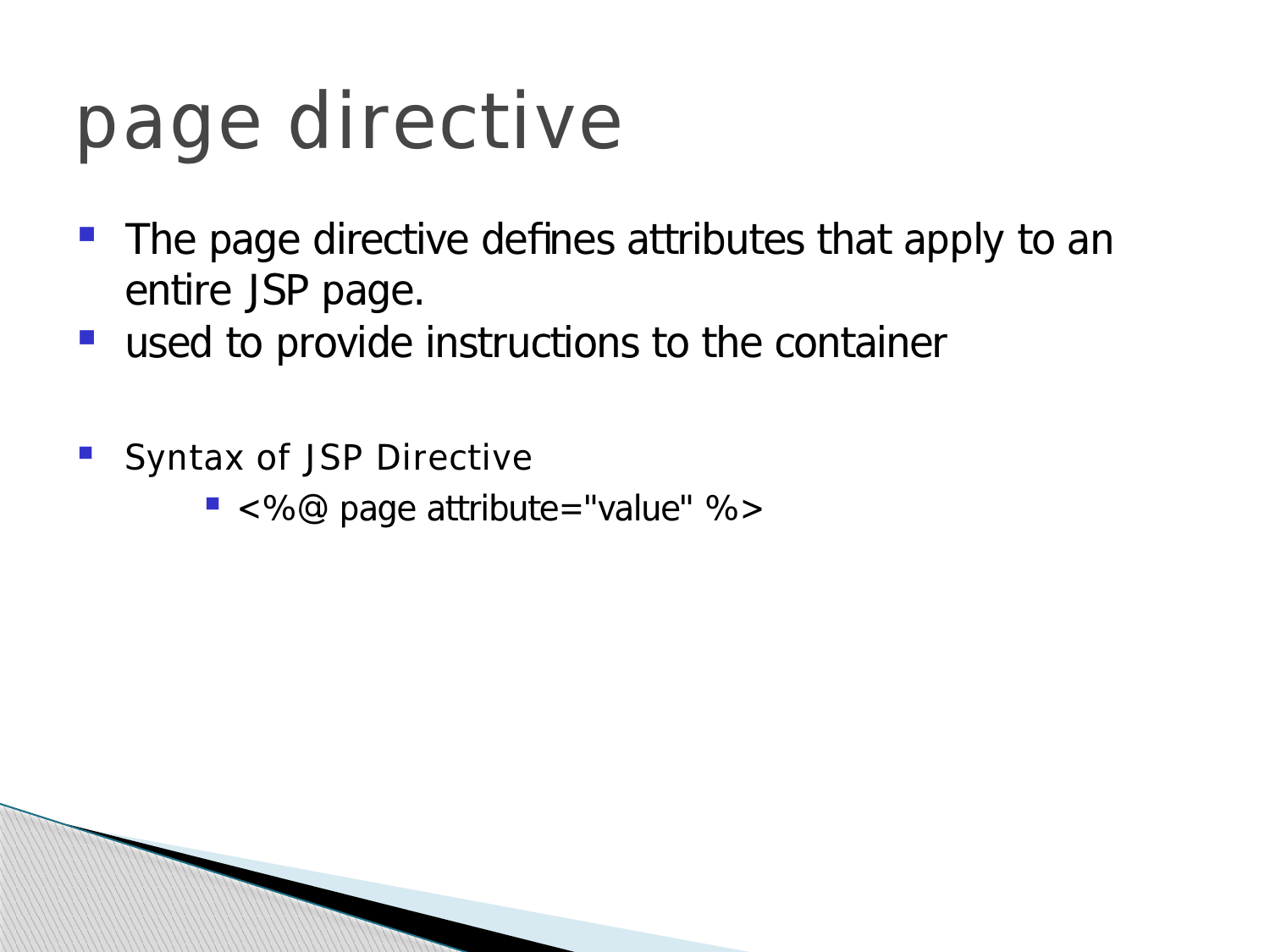

# page directive
The page directive defines attributes that apply to an entire JSP page.
used to provide instructions to the container

Syntax of JSP Directive
<%@ page attribute="value" %>